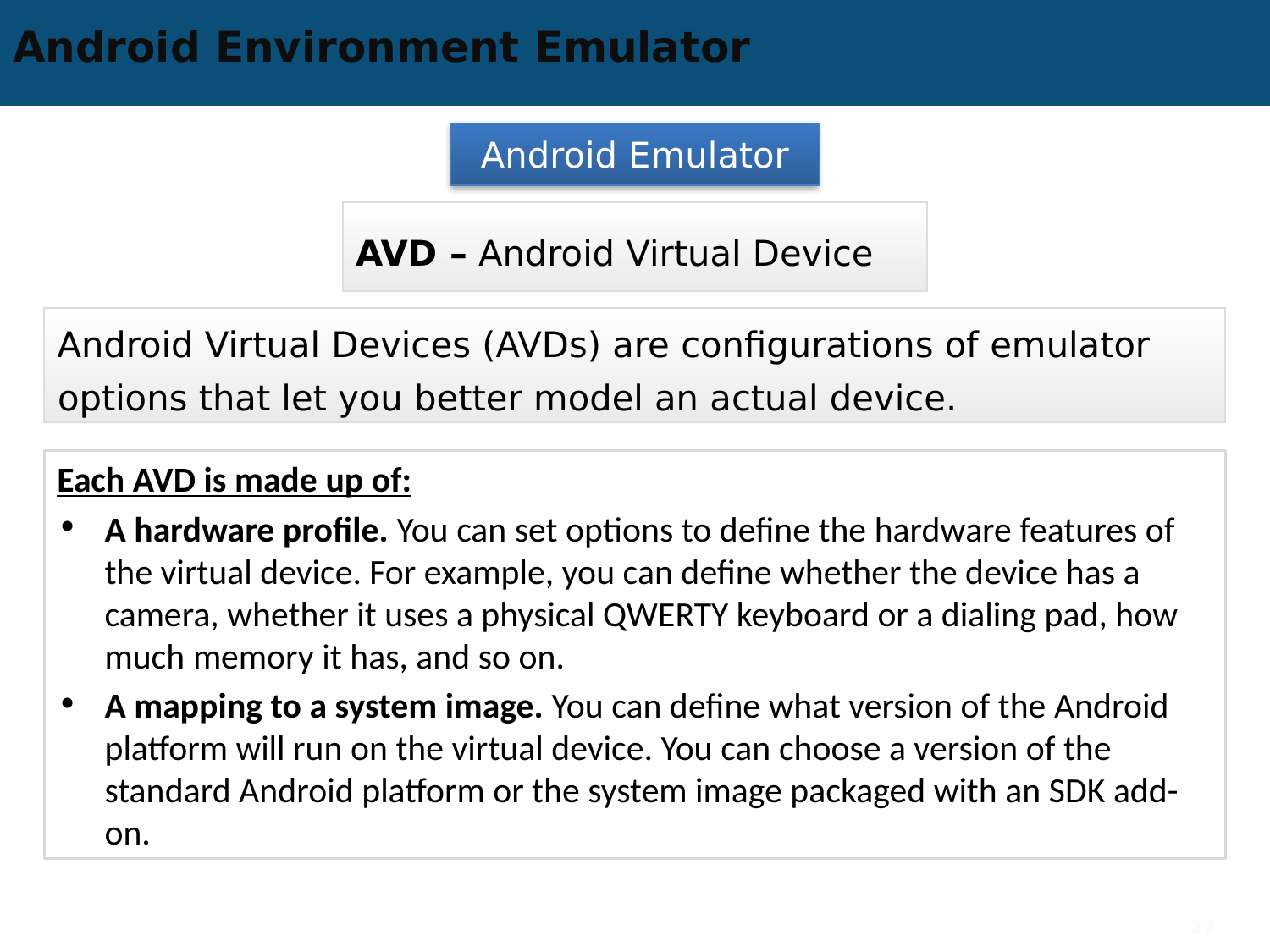

# Android Environment Emulator
Android Emulator
AVD – Android Virtual Device
Android Virtual Devices (AVDs) are configurations of emulator options that let you better model an actual device.
Each AVD is made up of:
A hardware profile. You can set options to define the hardware features of the virtual device. For example, you can define whether the device has a camera, whether it uses a physical QWERTY keyboard or a dialing pad, how much memory it has, and so on.
A mapping to a system image. You can define what version of the Android platform will run on the virtual device. You can choose a version of the standard Android platform or the system image packaged with an SDK add-on.